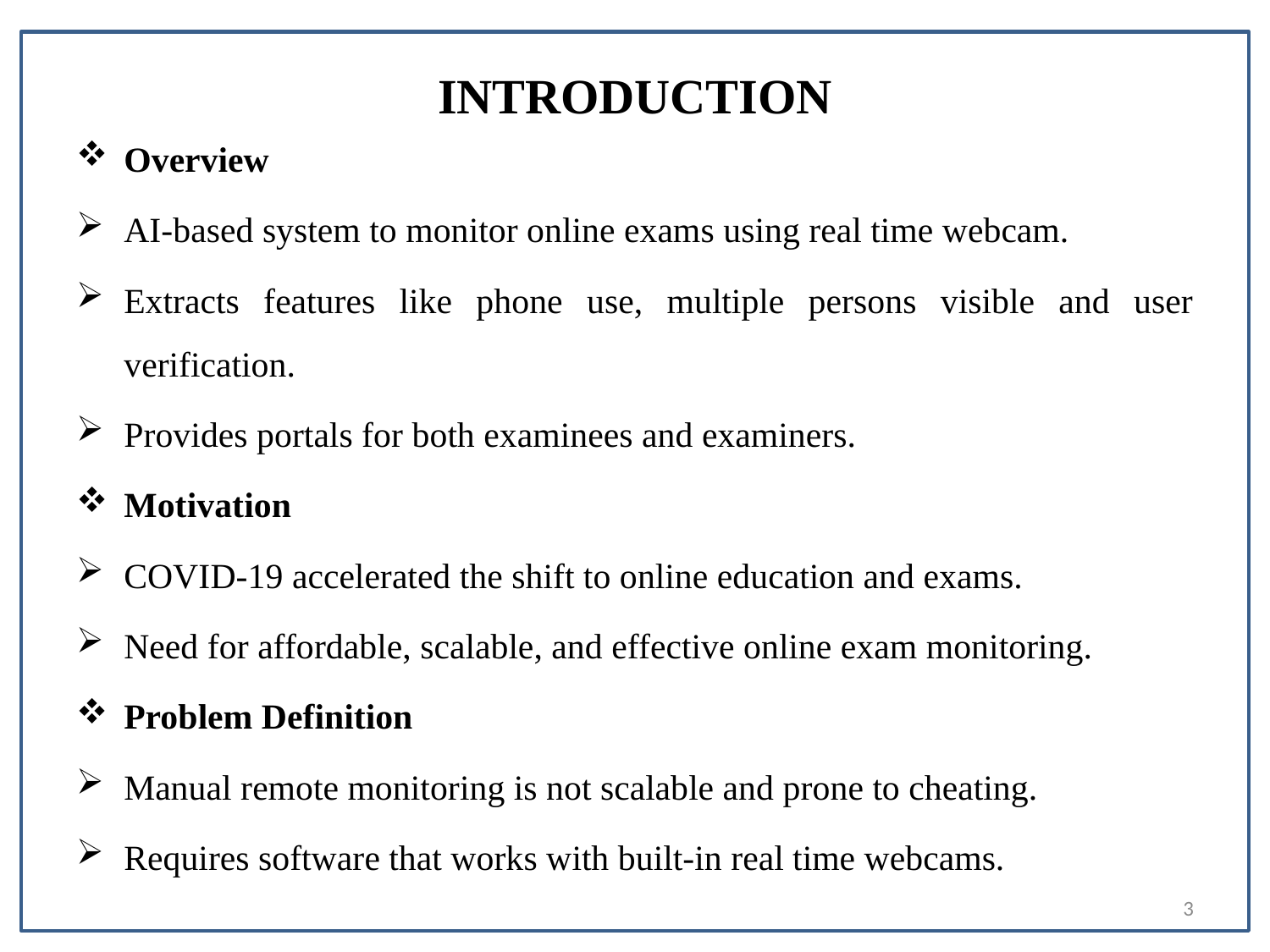

# INTRODUCTION
Overview
AI-based system to monitor online exams using real time webcam.
Extracts features like phone use, multiple persons visible and user verification.
Provides portals for both examinees and examiners.
Motivation
COVID-19 accelerated the shift to online education and exams.
Need for affordable, scalable, and effective online exam monitoring.
Problem Definition
Manual remote monitoring is not scalable and prone to cheating.
Requires software that works with built-in real time webcams.
3